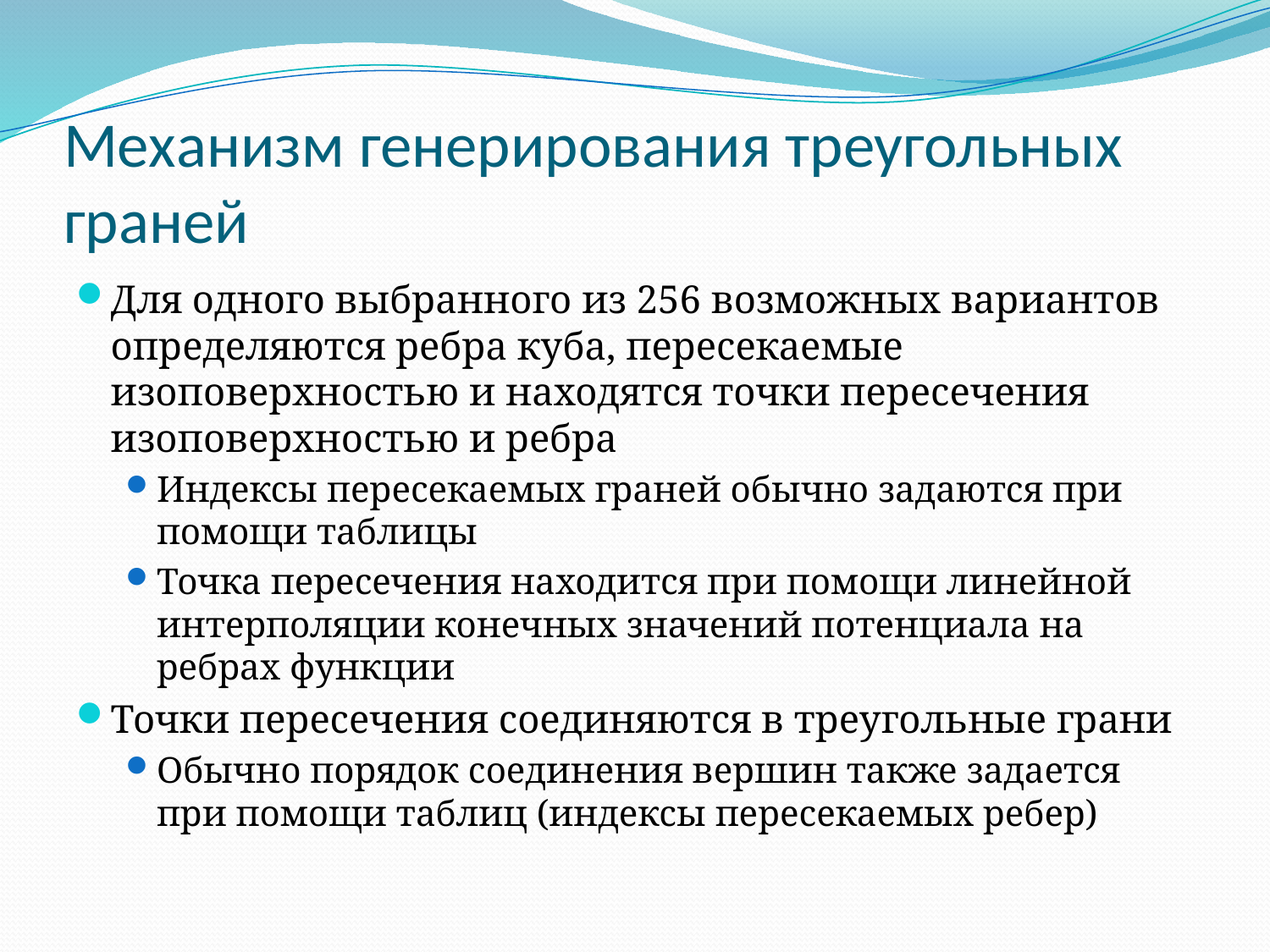

# Механизм генерирования треугольных граней
Для одного выбранного из 256 возможных вариантов определяются ребра куба, пересекаемые изоповерхностью и находятся точки пересечения изоповерхностью и ребра
Индексы пересекаемых граней обычно задаются при помощи таблицы
Точка пересечения находится при помощи линейной интерполяции конечных значений потенциала на ребрах функции
Точки пересечения соединяются в треугольные грани
Обычно порядок соединения вершин также задается при помощи таблиц (индексы пересекаемых ребер)